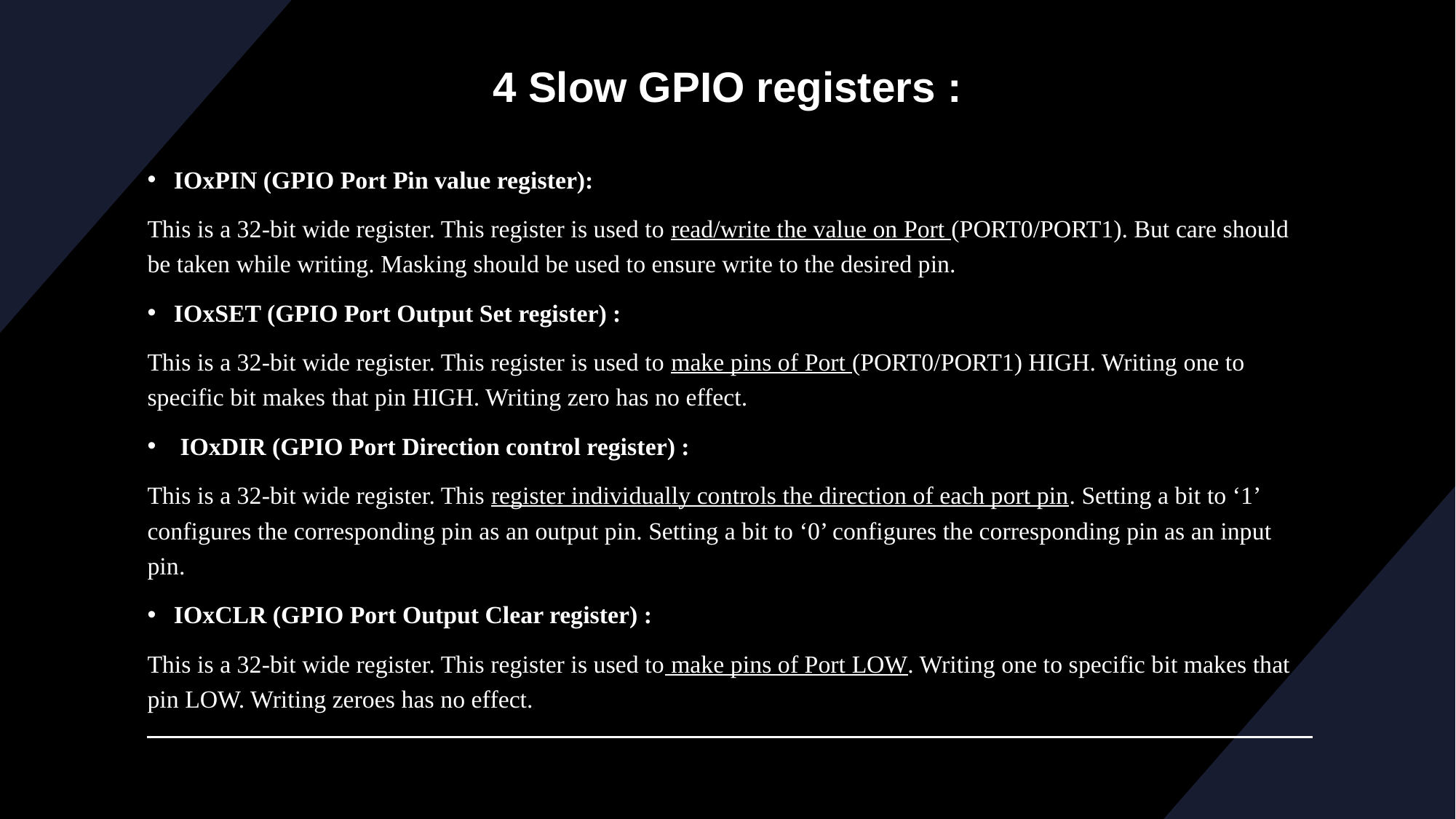

# 4 Slow GPIO registers :
IOxPIN (GPIO Port Pin value register):
This is a 32-bit wide register. This register is used to read/write the value on Port (PORT0/PORT1). But care should be taken while writing. Masking should be used to ensure write to the desired pin.
IOxSET (GPIO Port Output Set register) :
This is a 32-bit wide register. This register is used to make pins of Port (PORT0/PORT1) HIGH. Writing one to specific bit makes that pin HIGH. Writing zero has no effect.
 IOxDIR (GPIO Port Direction control register) :
This is a 32-bit wide register. This register individually controls the direction of each port pin. Setting a bit to ‘1’ configures the corresponding pin as an output pin. Setting a bit to ‘0’ configures the corresponding pin as an input pin.
IOxCLR (GPIO Port Output Clear register) :
This is a 32-bit wide register. This register is used to make pins of Port LOW. Writing one to specific bit makes that pin LOW. Writing zeroes has no effect.